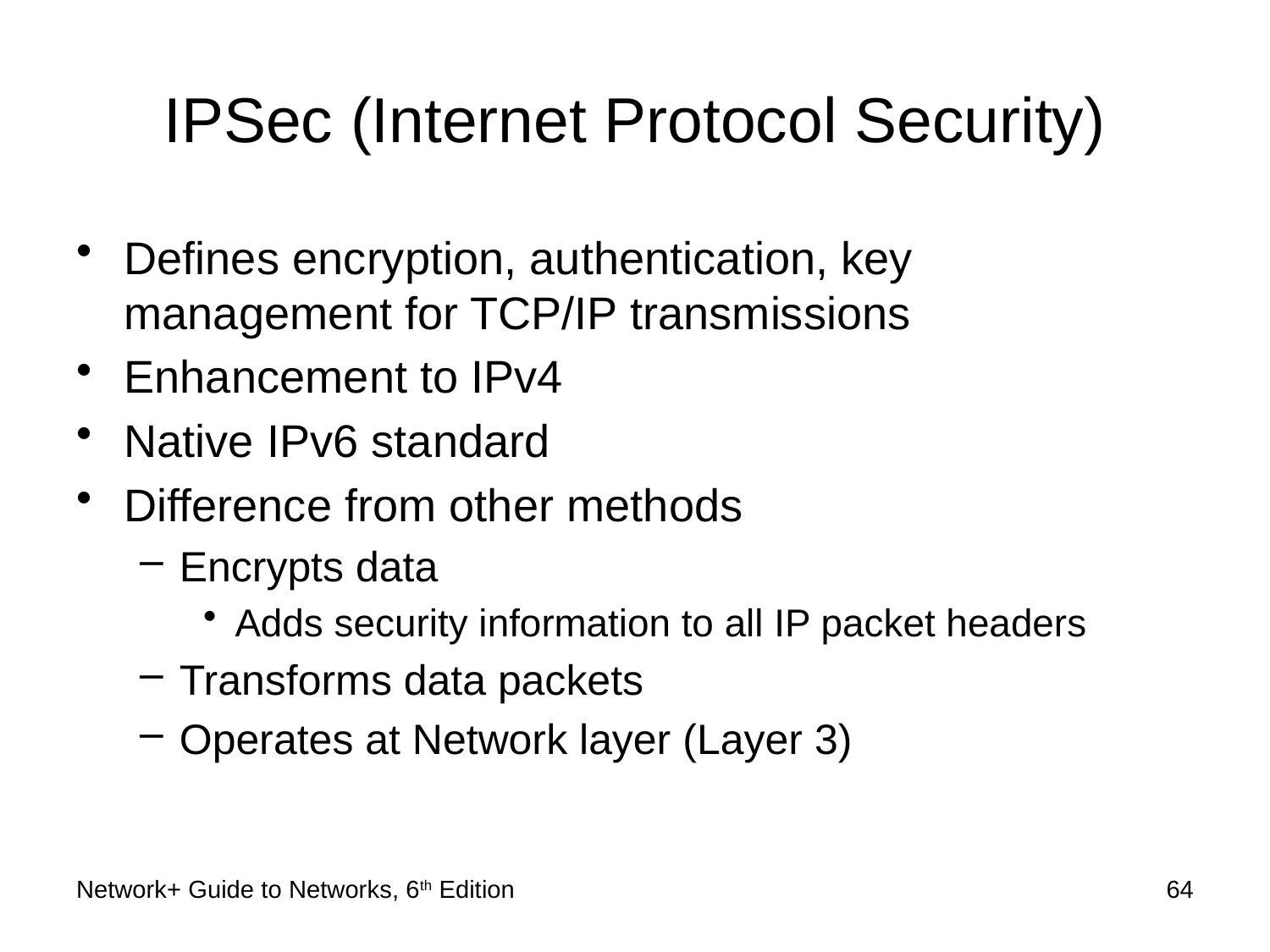

# IPSec (Internet Protocol Security)
Defines encryption, authentication, key management for TCP/IP transmissions
Enhancement to IPv4
Native IPv6 standard
Difference from other methods
Encrypts data
Adds security information to all IP packet headers
Transforms data packets
Operates at Network layer (Layer 3)
Network+ Guide to Networks, 6th Edition
64